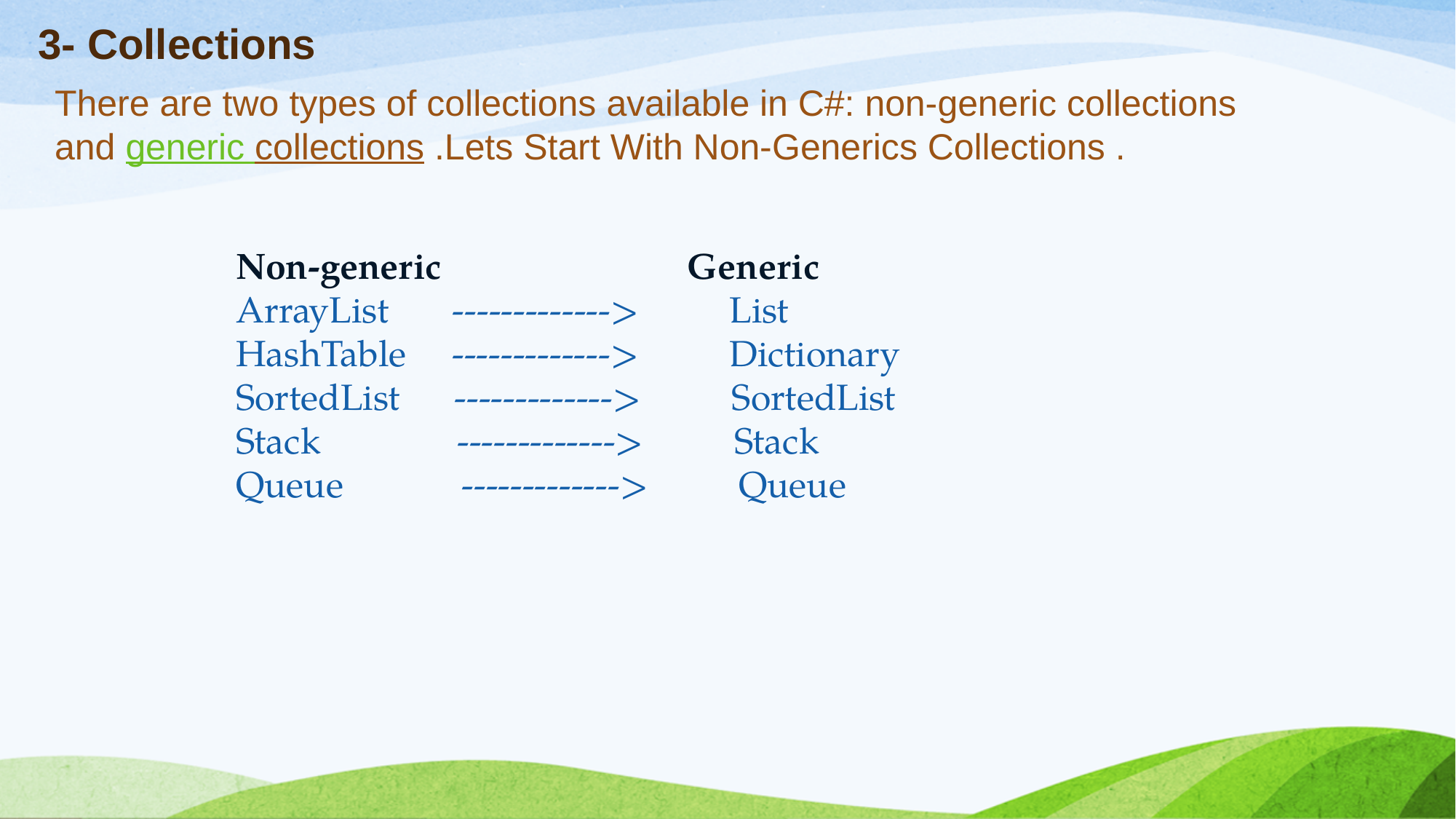

# 3- Collections
There are two types of collections available in C#: non-generic collections and generic collections .Lets Start With Non-Generics Collections .
  Non-generic                           Generic
  ArrayList       ------------->          List
  HashTable     ------------->          Dictionary
  SortedList      ------------->          SortedList
  Stack               ------------->          Stack
  Queue             ------------->          Queue